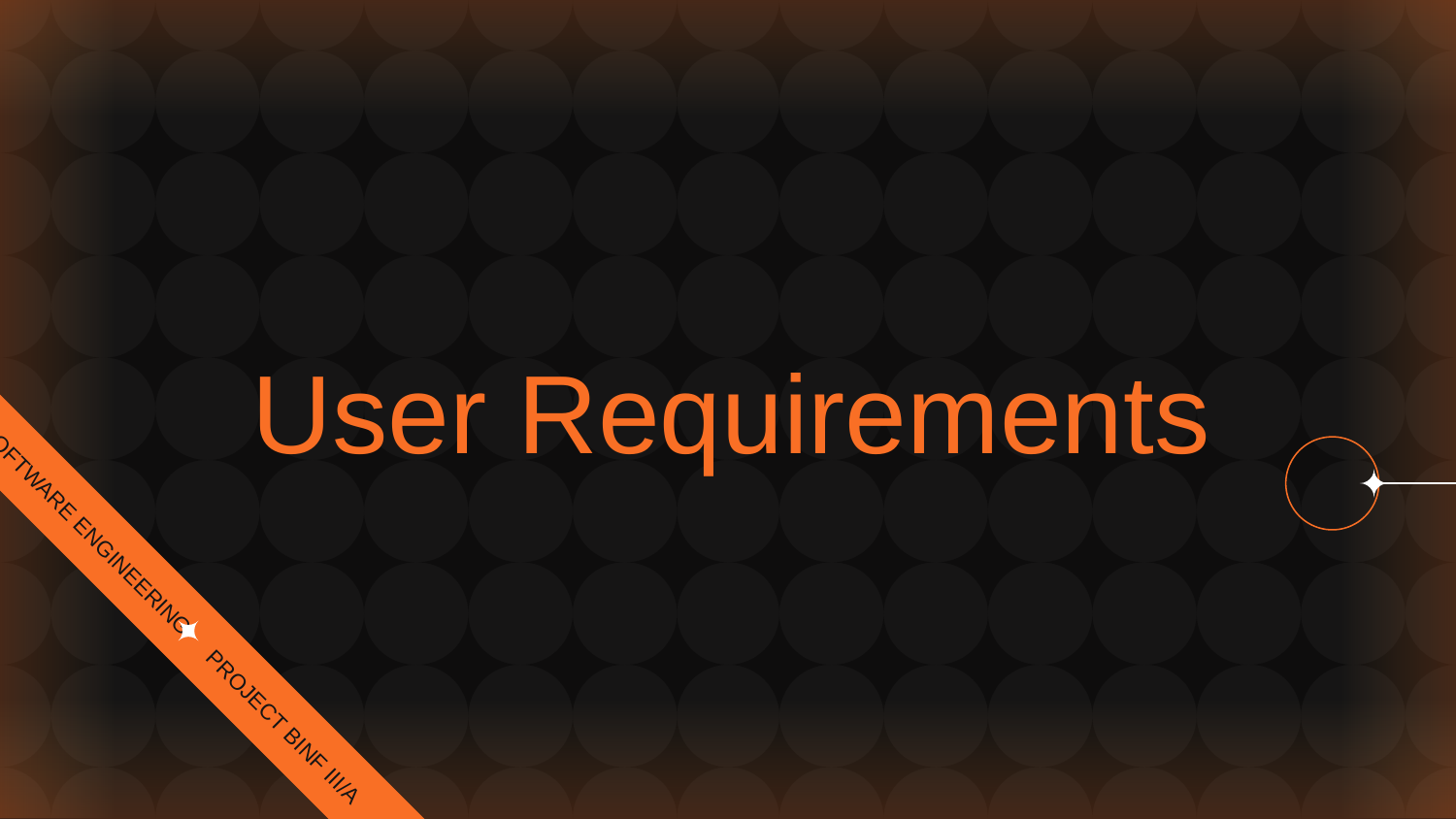

# User Requirements

SOFTWARE ENGINEERING     PROJECT BINF III/A